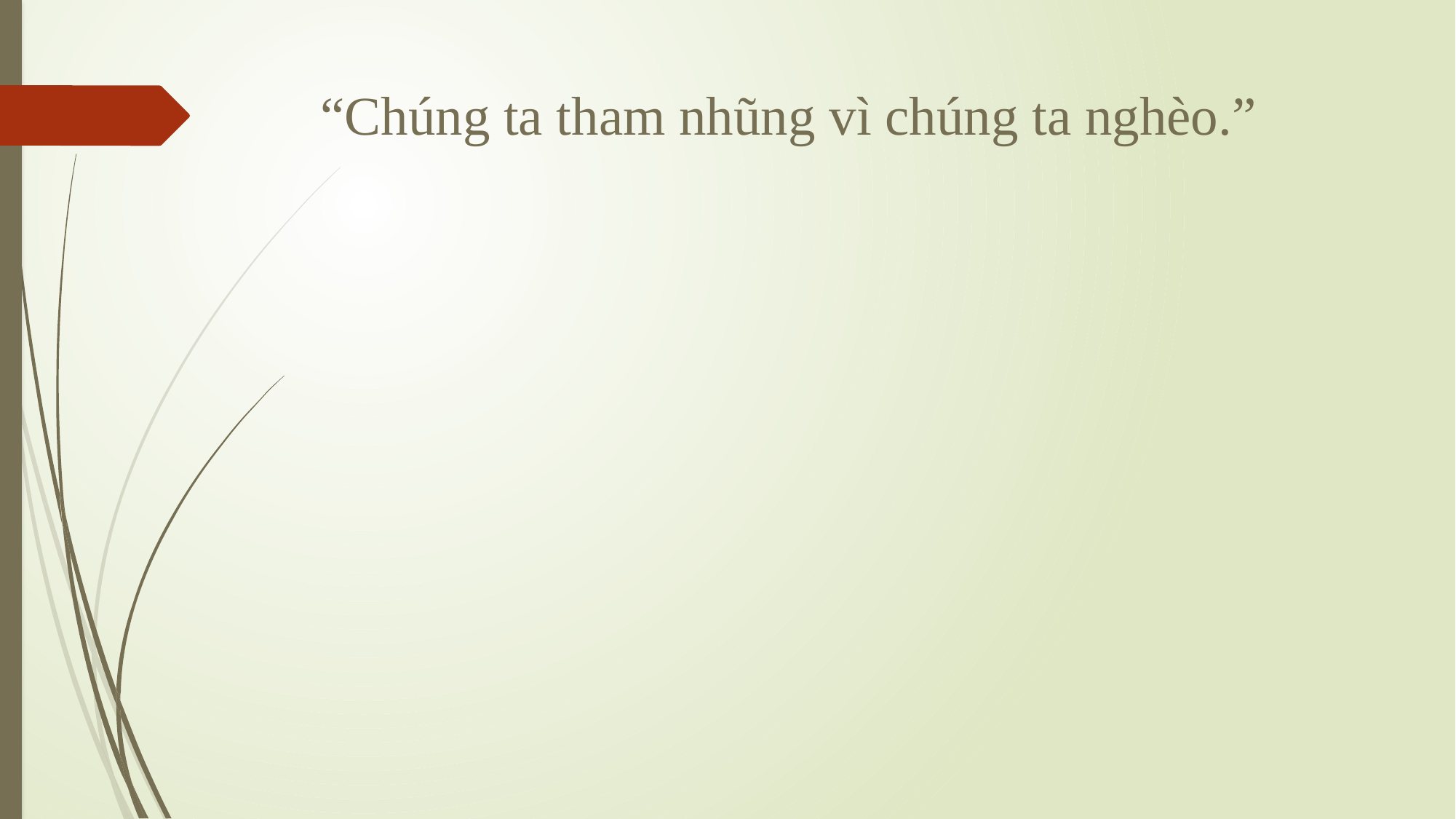

# “Chúng ta tham nhũng vì chúng ta nghèo.”